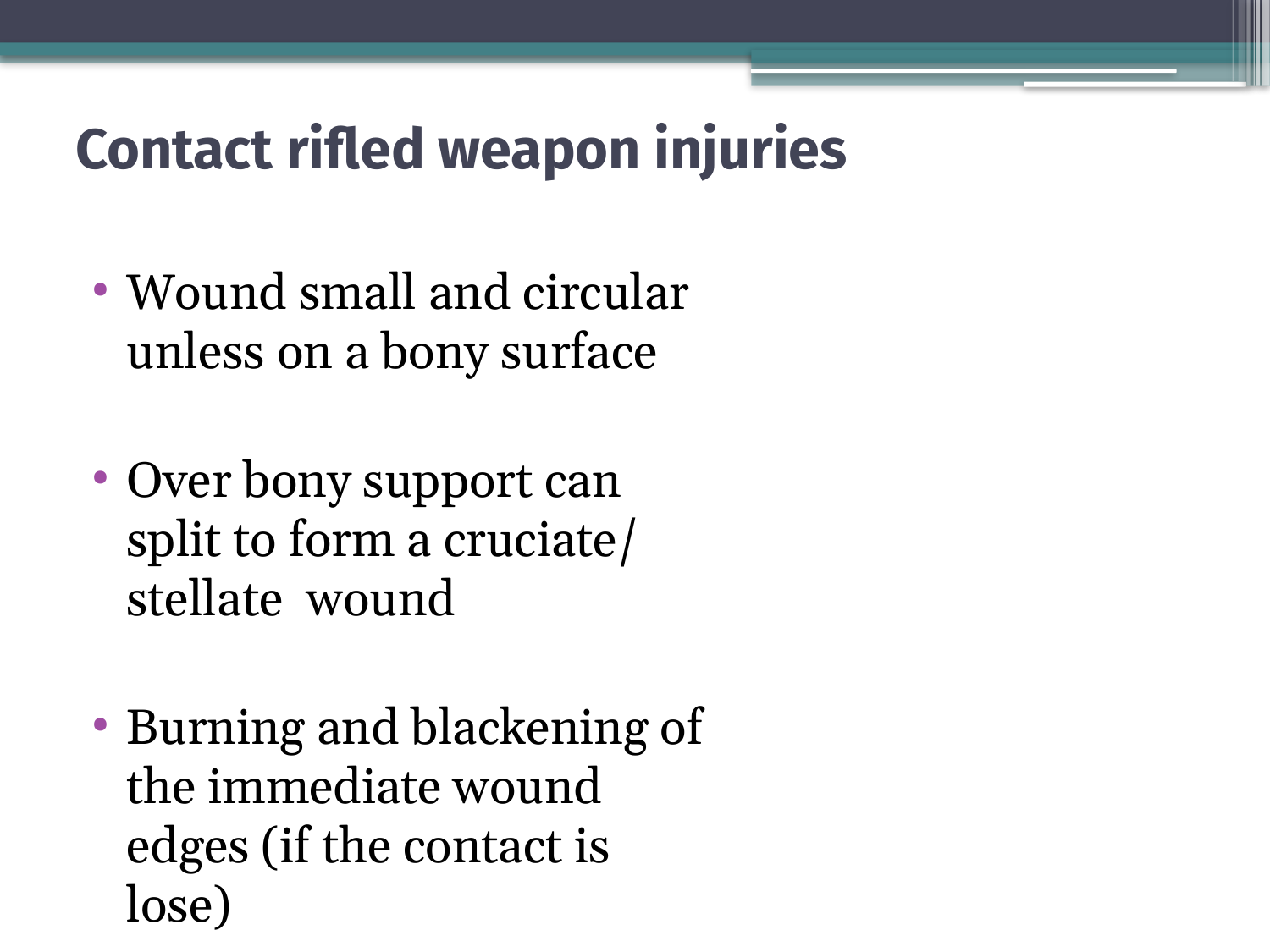

# Contact rifled weapon injuries
Wound small and circular unless on a bony surface

Over bony support can split to form a cruciate/ stellate  wound

Burning and blackening of the immediate wound edges (if the contact is lose)